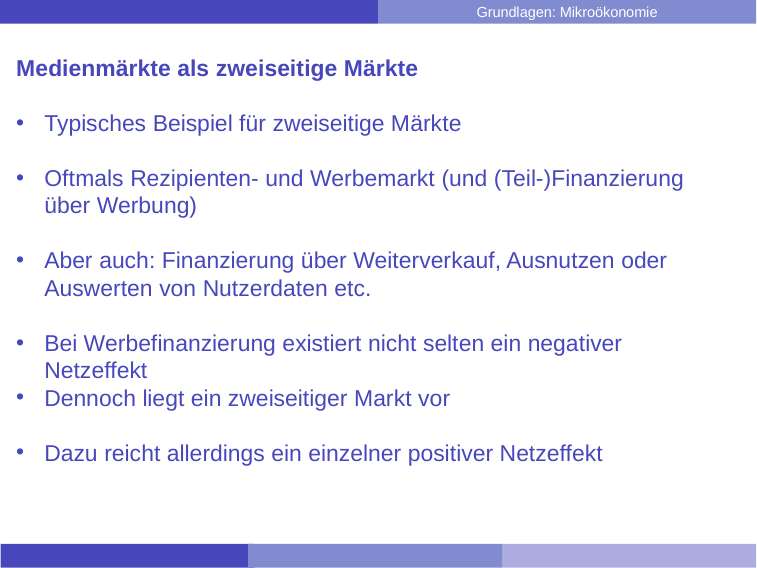

Medienmärkte als zweiseitige Märkte

Typisches Beispiel für zweiseitige Märkte

Oftmals Rezipienten- und Werbemarkt (und (Teil-)Finanzierung über Werbung)

Aber auch: Finanzierung über Weiterverkauf, Ausnutzen oder Auswerten von Nutzerdaten etc.

Bei Werbefinanzierung existiert nicht selten ein negativer Netzeffekt
Dennoch liegt ein zweiseitiger Markt vor

Dazu reicht allerdings ein einzelner positiver Netzeffekt